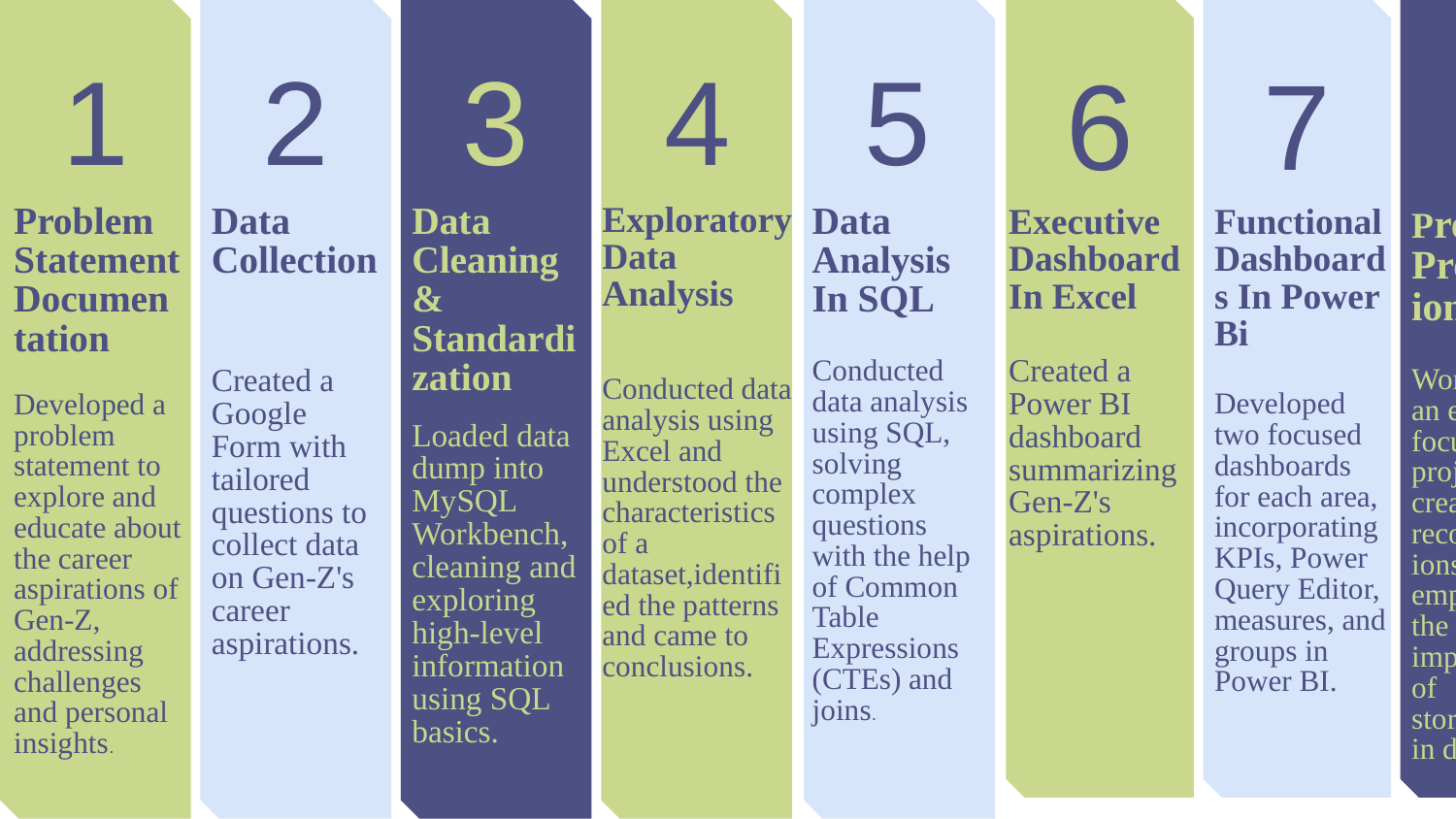

1
2
3
4
5
Problem Statement Documentation

Developed a problem statement to explore and educate about the career aspirations of Gen-Z, addressing challenges and personal insights.
Exploratory Data Analysis

Conducted data analysis using Excel and understood the characteristics of a dataset,identified the patterns and came to conclusions.

Data Analysis In SQL

Conducted data analysis using SQL, solving complex questions with the help of Common Table Expressions (CTEs) and joins.
Data Cleaning & Standardization

Loaded data dump into MySQL Workbench, cleaning and exploring high-level information using SQL basics.
Data Collection

Created a Google Form with tailored questions to collect data on Gen-Z's career aspirations.

6
7
8
Functional Dashboards In Power Bi

Developed two focused dashboards for each area, incorporating KPIs, Power Query Editor, measures, and groups in Power BI.
Project Presentation

Worked on an employer-focused project, creating recommendations and emphasizing the importance of storytelling in data.
Executive Dashboard In Excel

Created a Power BI dashboard summarizing Gen-Z's aspirations.